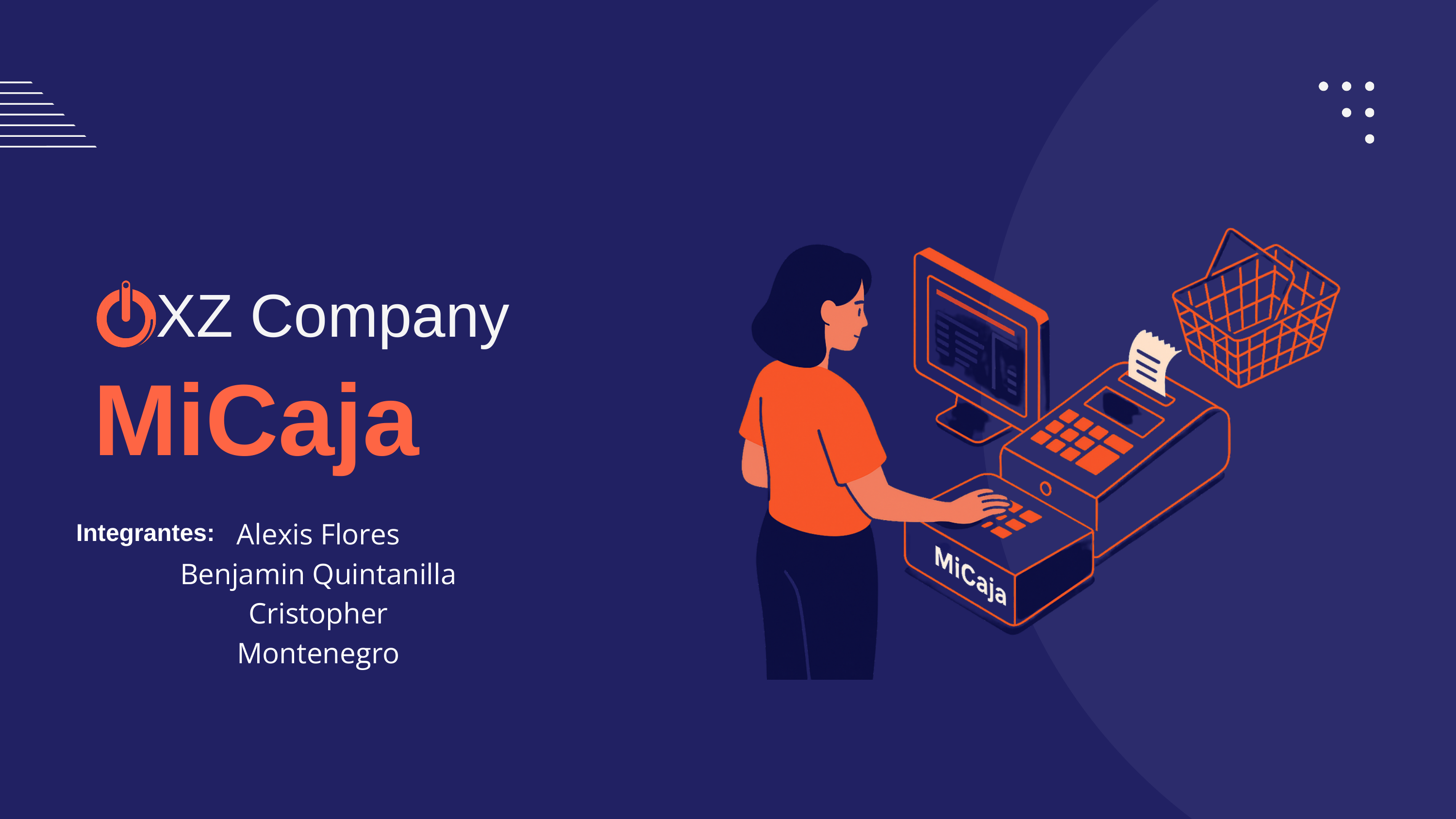

XZ Company

MiCaja
Alexis Flores
Benjamin Quintanilla
Cristopher Montenegro
Integrantes: